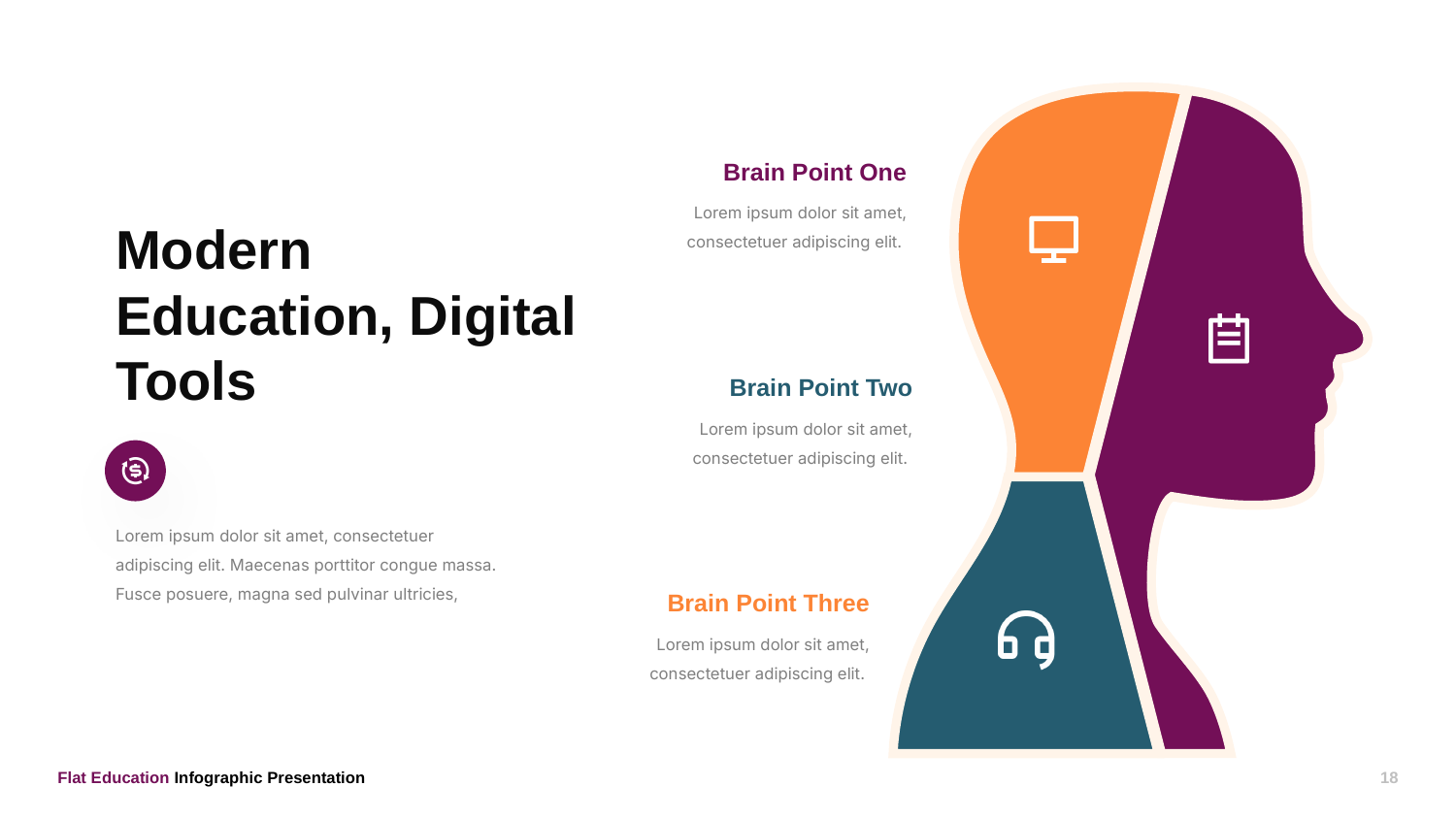

Brain Point One
Lorem ipsum dolor sit amet, consectetuer adipiscing elit.

Modern Education, Digital Tools

Brain Point Two
Lorem ipsum dolor sit amet, consectetuer adipiscing elit.

Lorem ipsum dolor sit amet, consectetuer adipiscing elit. Maecenas porttitor congue massa. Fusce posuere, magna sed pulvinar ultricies,
Brain Point Three

Lorem ipsum dolor sit amet, consectetuer adipiscing elit.